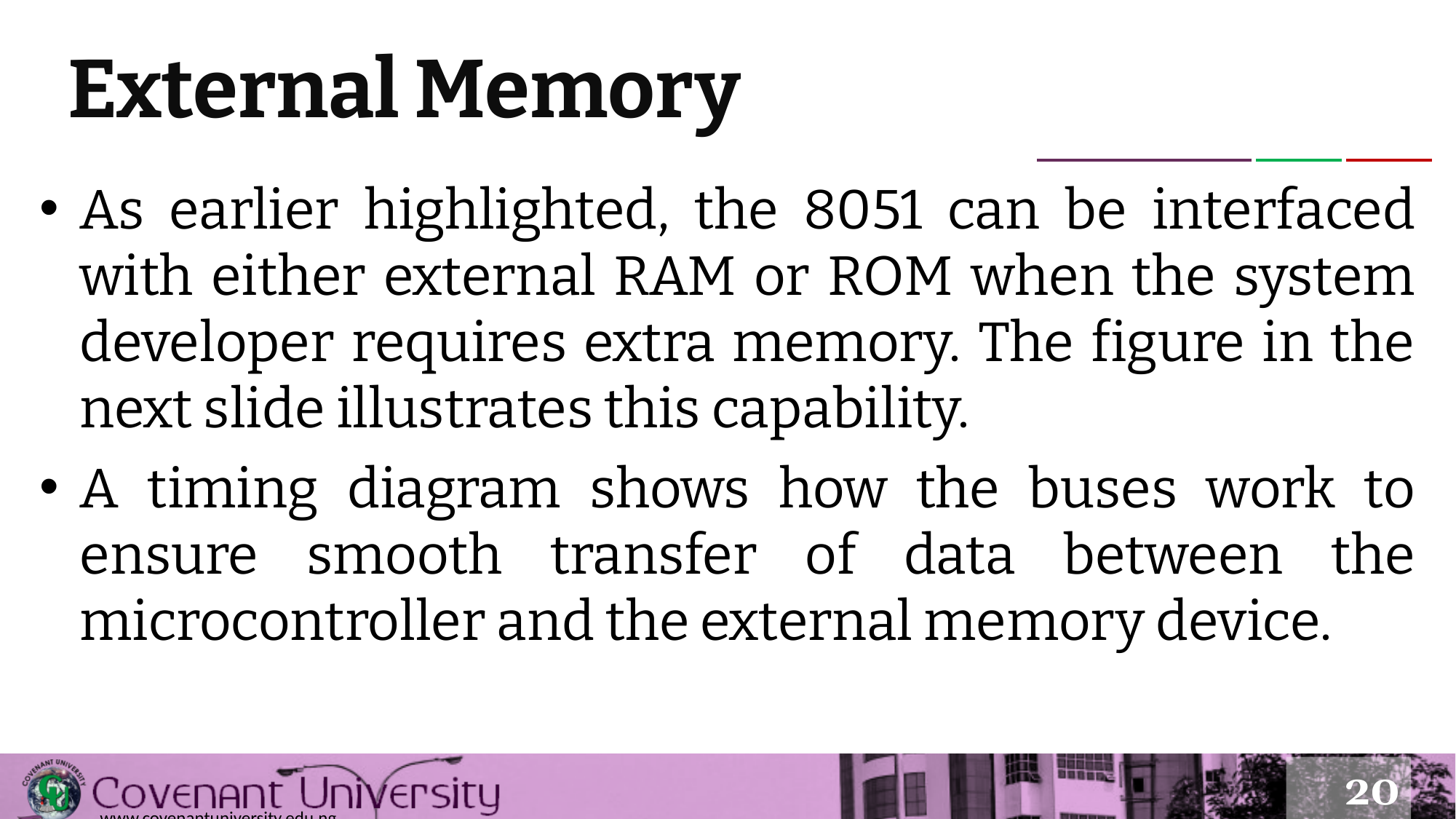

# External Memory
As earlier highlighted, the 8051 can be interfaced with either external RAM or ROM when the system developer requires extra memory. The figure in the next slide illustrates this capability.
A timing diagram shows how the buses work to ensure smooth transfer of data between the microcontroller and the external memory device.